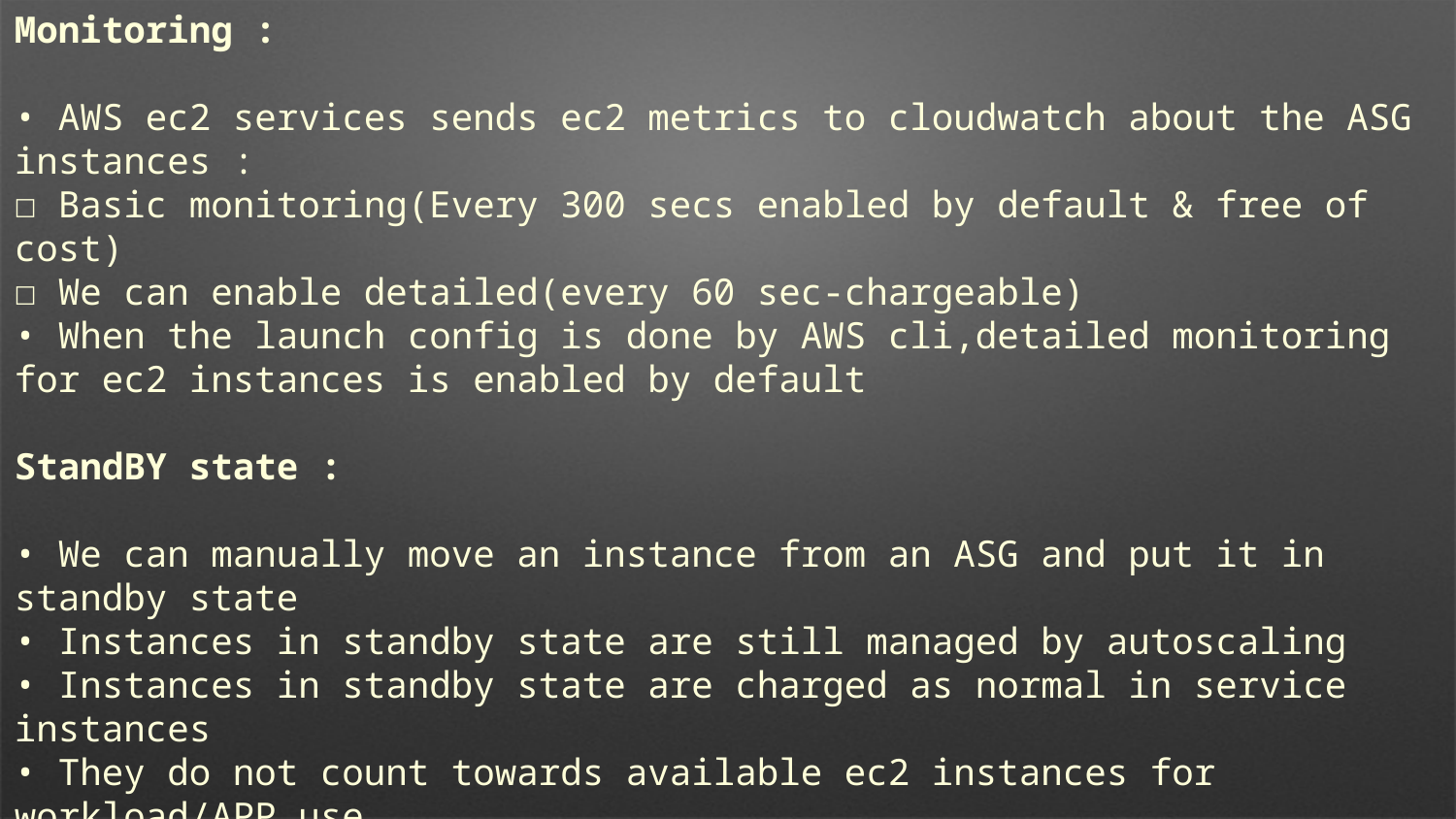

Monitoring :

• AWS ec2 services sends ec2 metrics to cloudwatch about the ASG instances :
☐ Basic monitoring(Every 300 secs enabled by default & free of cost)
☐ We can enable detailed(every 60 sec-chargeable)
• When the launch config is done by AWS cli,detailed monitoring for ec2 instances is enabled by default

StandBY state :

• We can manually move an instance from an ASG and put it in standby state
• Instances in standby state are still managed by autoscaling
• Instances in standby state are charged as normal in service instances
• They do not count towards available ec2 instances for workload/APP use
• AS does not perform health check instances in standby state